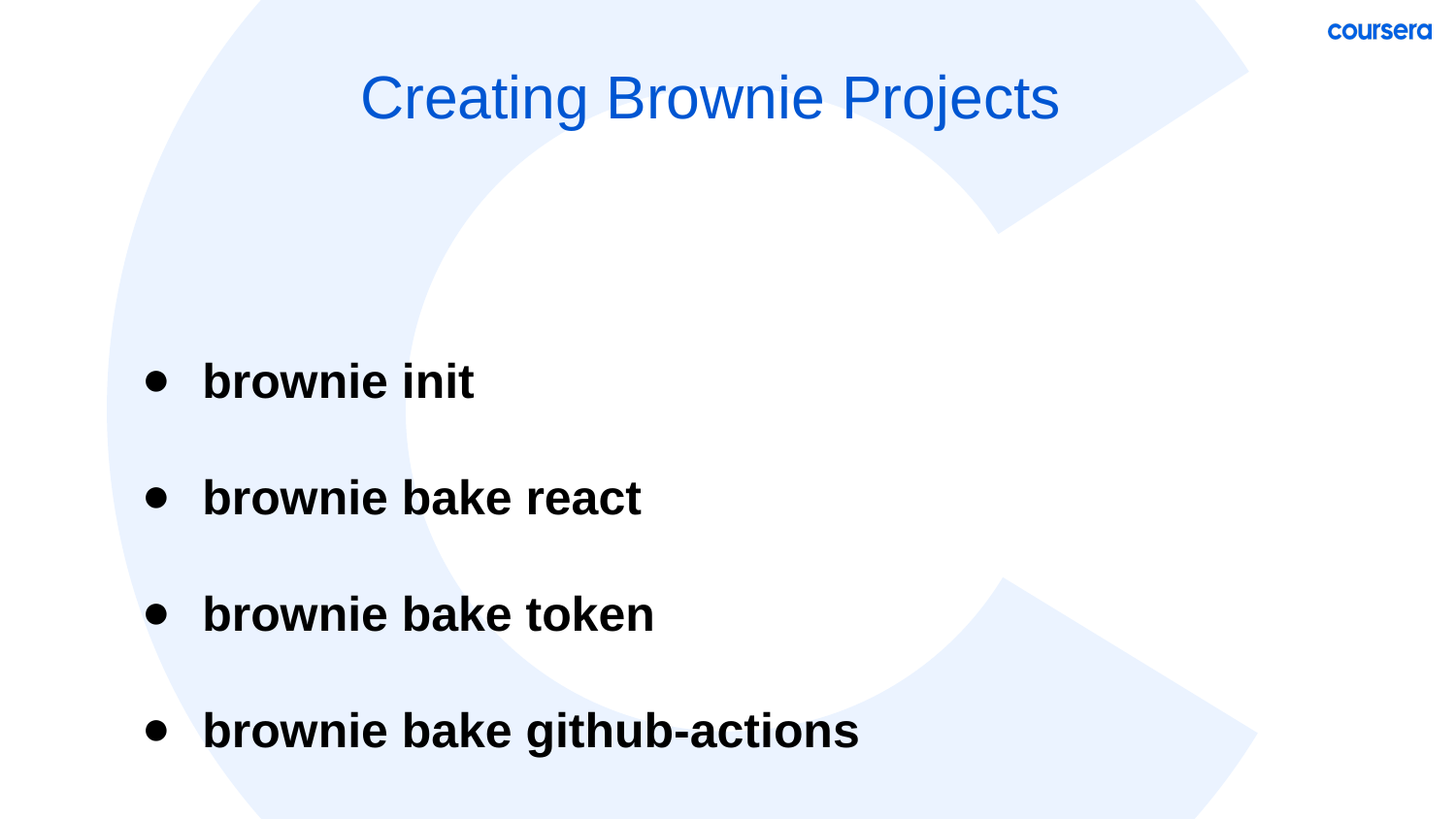

Creating Brownie Projects
brownie init
brownie bake react
brownie bake token
brownie bake github-actions